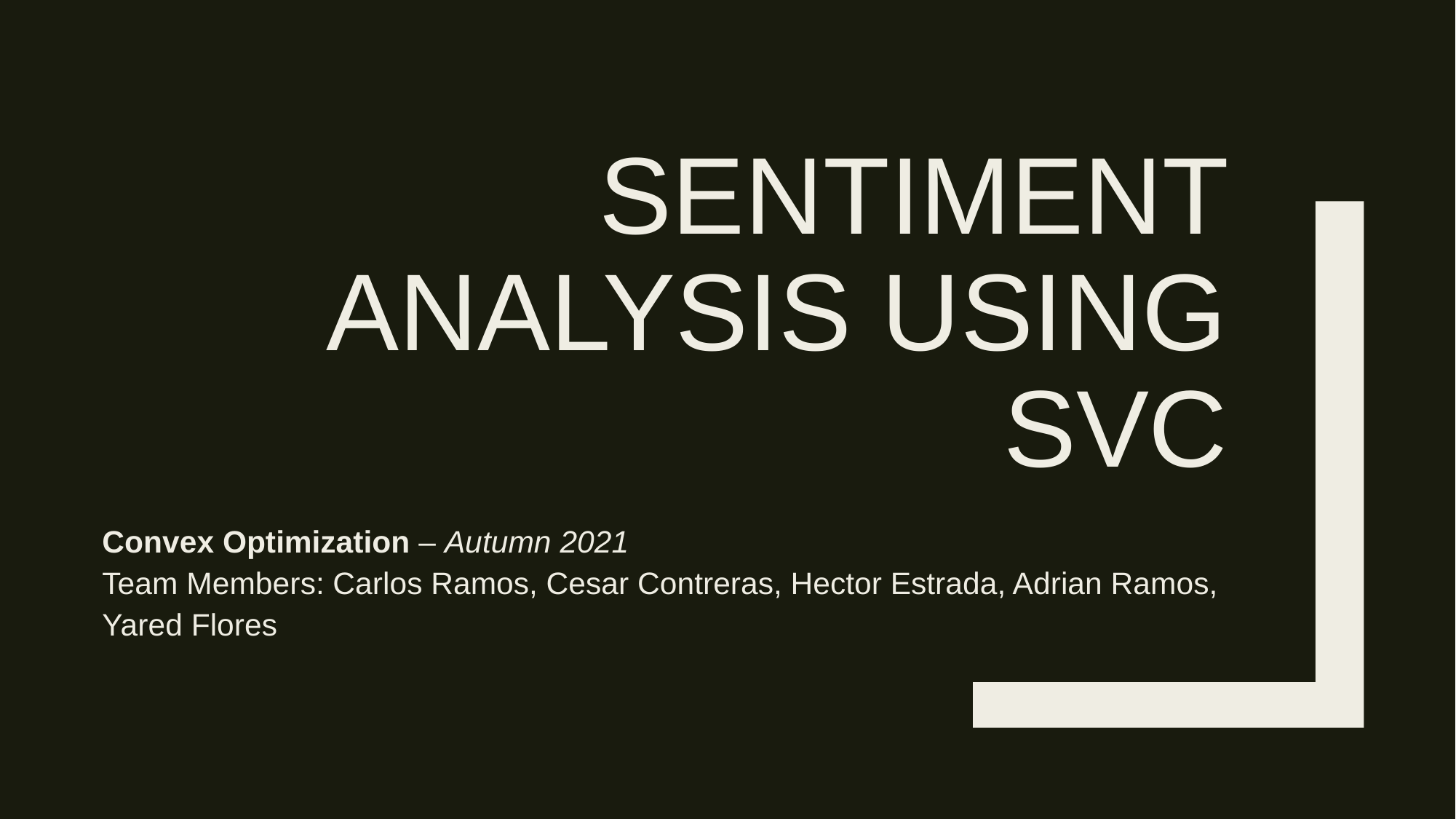

# SENTIMENT ANALYSIS USING svc
Convex Optimization – Autumn 2021
Team Members: Carlos Ramos, Cesar Contreras, Hector Estrada, Adrian Ramos, Yared Flores